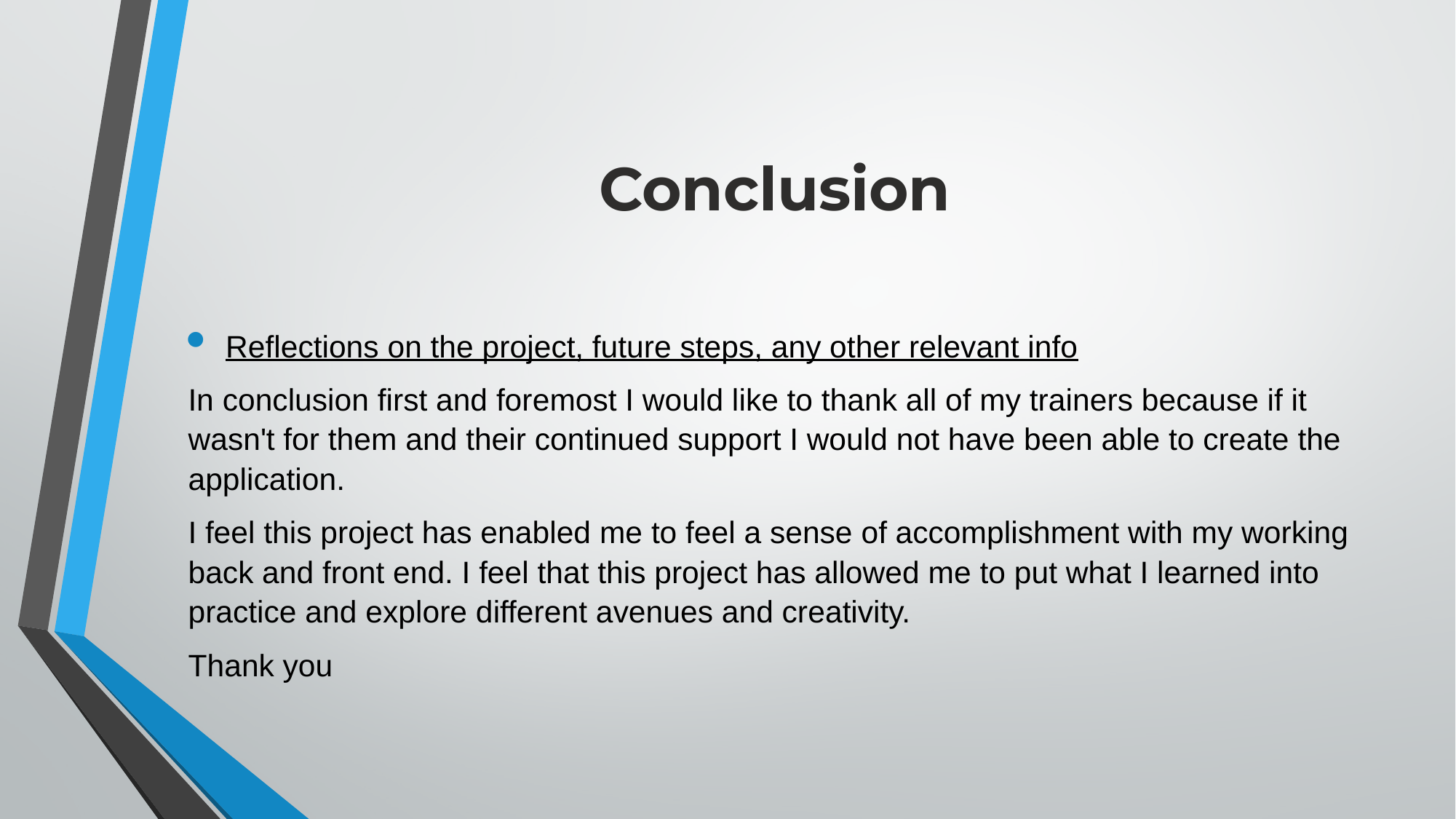

# Conclusion
Reflections on the project, future steps, any other relevant info
In conclusion first and foremost I would like to thank all of my trainers because if it wasn't for them and their continued support I would not have been able to create the application.
I feel this project has enabled me to feel a sense of accomplishment with my working back and front end. I feel that this project has allowed me to put what I learned into practice and explore different avenues and creativity.
Thank you